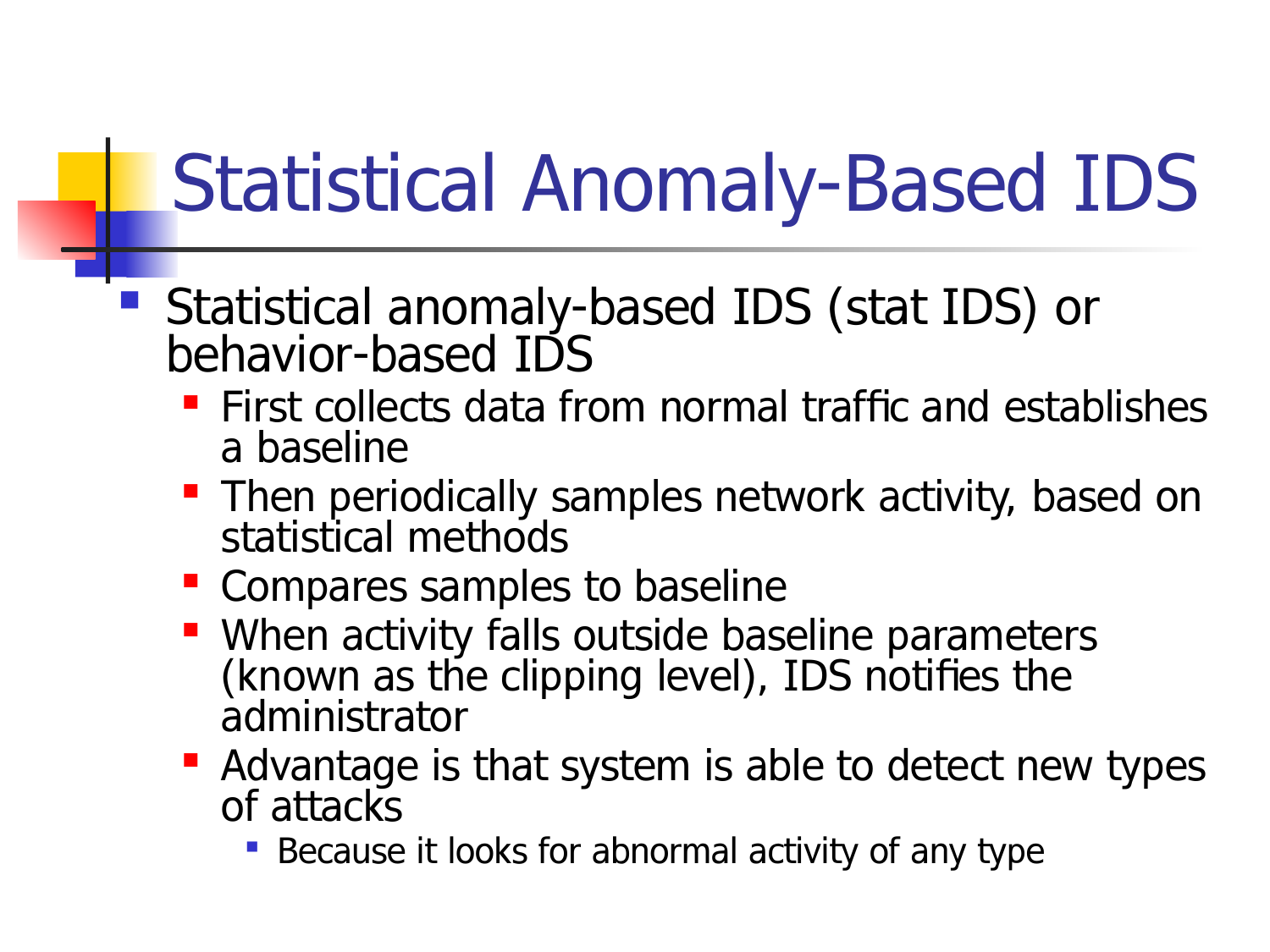

# Statistical Anomaly-Based IDS
Statistical anomaly-based IDS (stat IDS) or behavior-based IDS
First collects data from normal traffic and establishes a baseline
Then periodically samples network activity, based on statistical methods
Compares samples to baseline
When activity falls outside baseline parameters (known as the clipping level), IDS notifies the administrator
Advantage is that system is able to detect new types of attacks
Because it looks for abnormal activity of any type